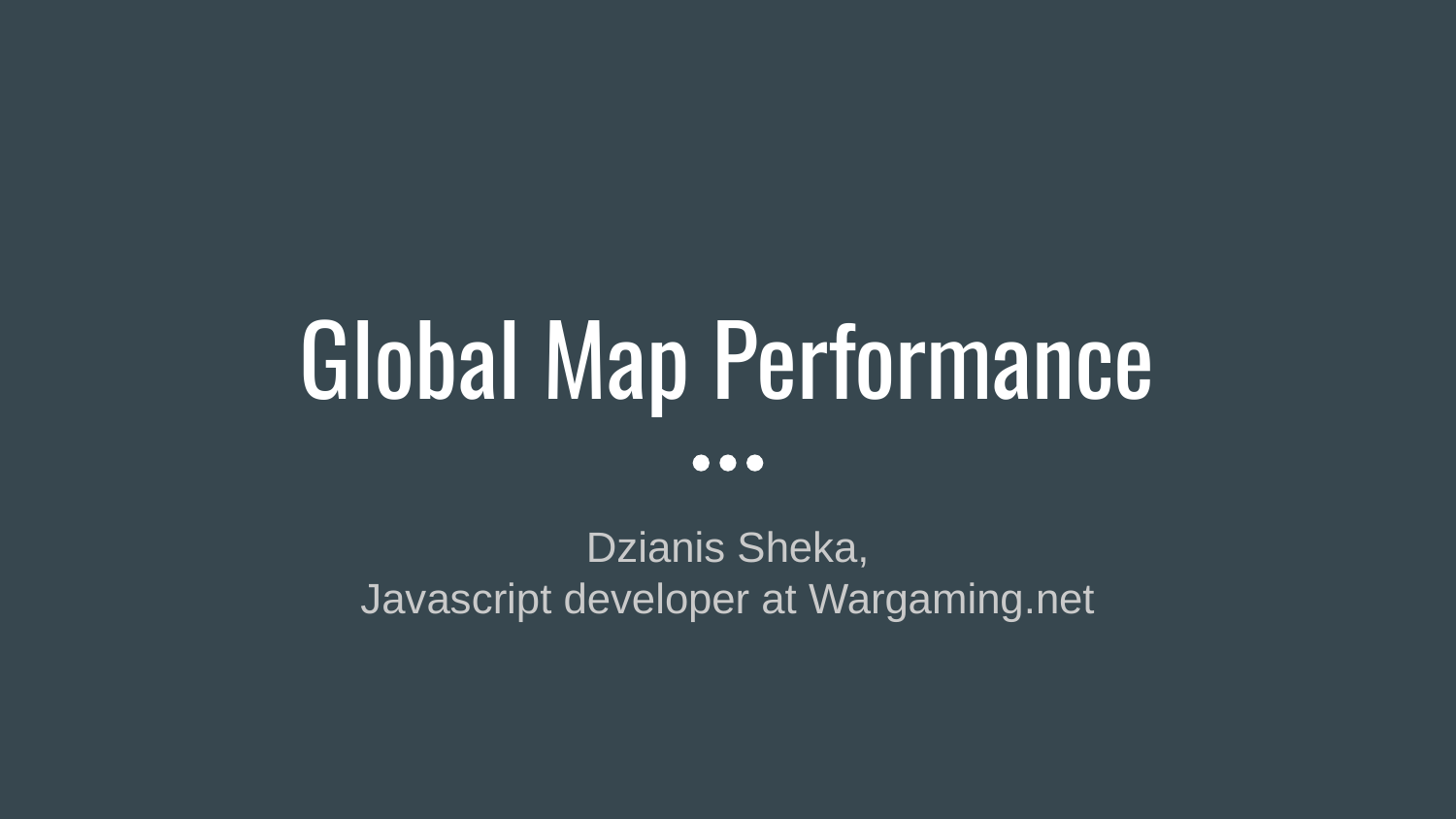

# Global Map Performance
Dzianis Sheka,
Javascript developer at Wargaming.net